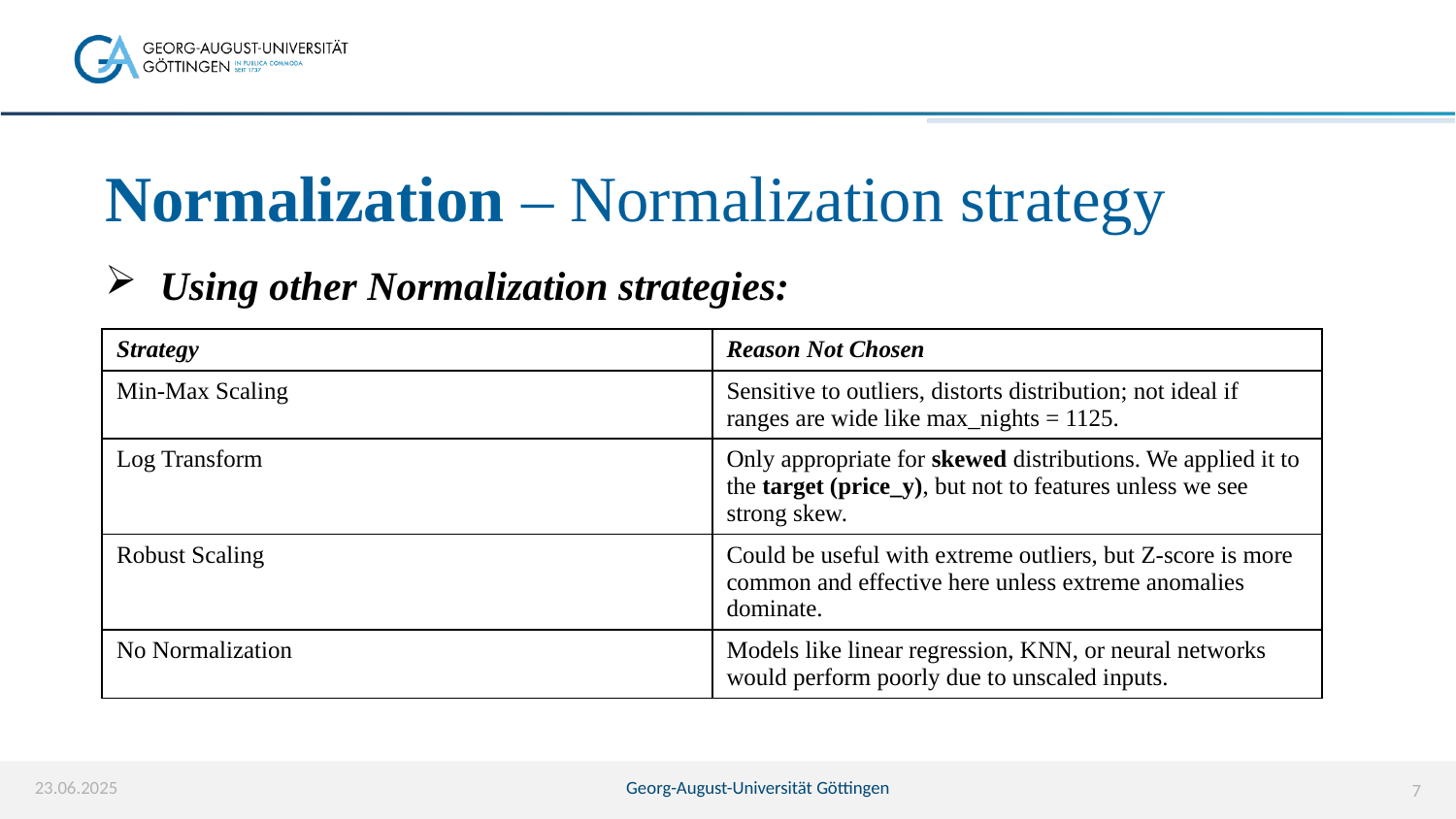

# Normalization – Normalization strategy
Using other Normalization strategies:

| Strategy | Reason Not Chosen |
| --- | --- |
| Min-Max Scaling | Sensitive to outliers, distorts distribution; not ideal if ranges are wide like max\_nights = 1125. |
| Log Transform | Only appropriate for skewed distributions. We applied it to the target (price\_y), but not to features unless we see strong skew. |
| Robust Scaling | Could be useful with extreme outliers, but Z-score is more common and effective here unless extreme anomalies dominate. |
| No Normalization | Models like linear regression, KNN, or neural networks would perform poorly due to unscaled inputs. |
23.06.2025
Georg-August-Universität Göttingen
7